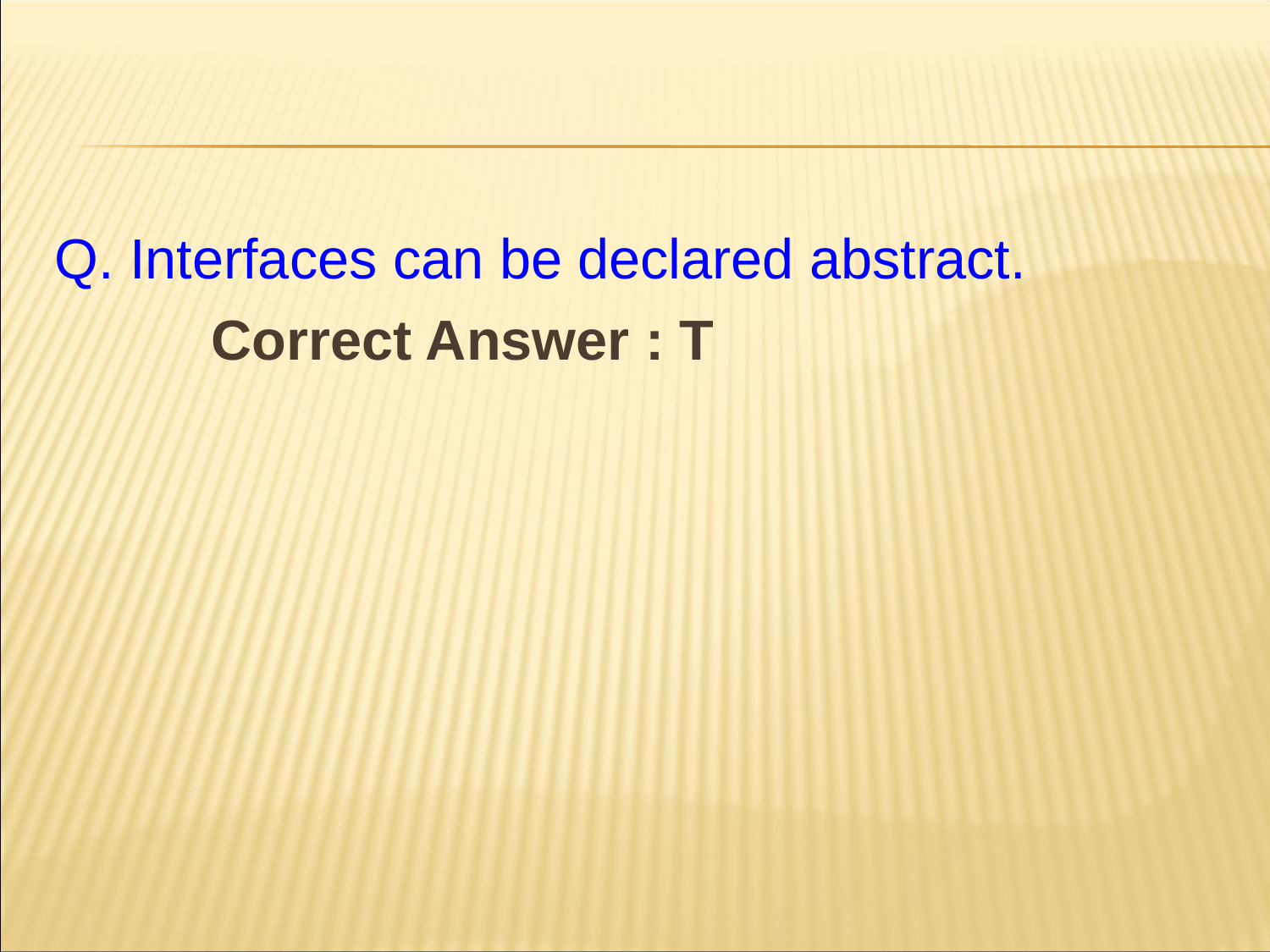

#
Q. Interfaces can be declared abstract.
          Correct Answer : T